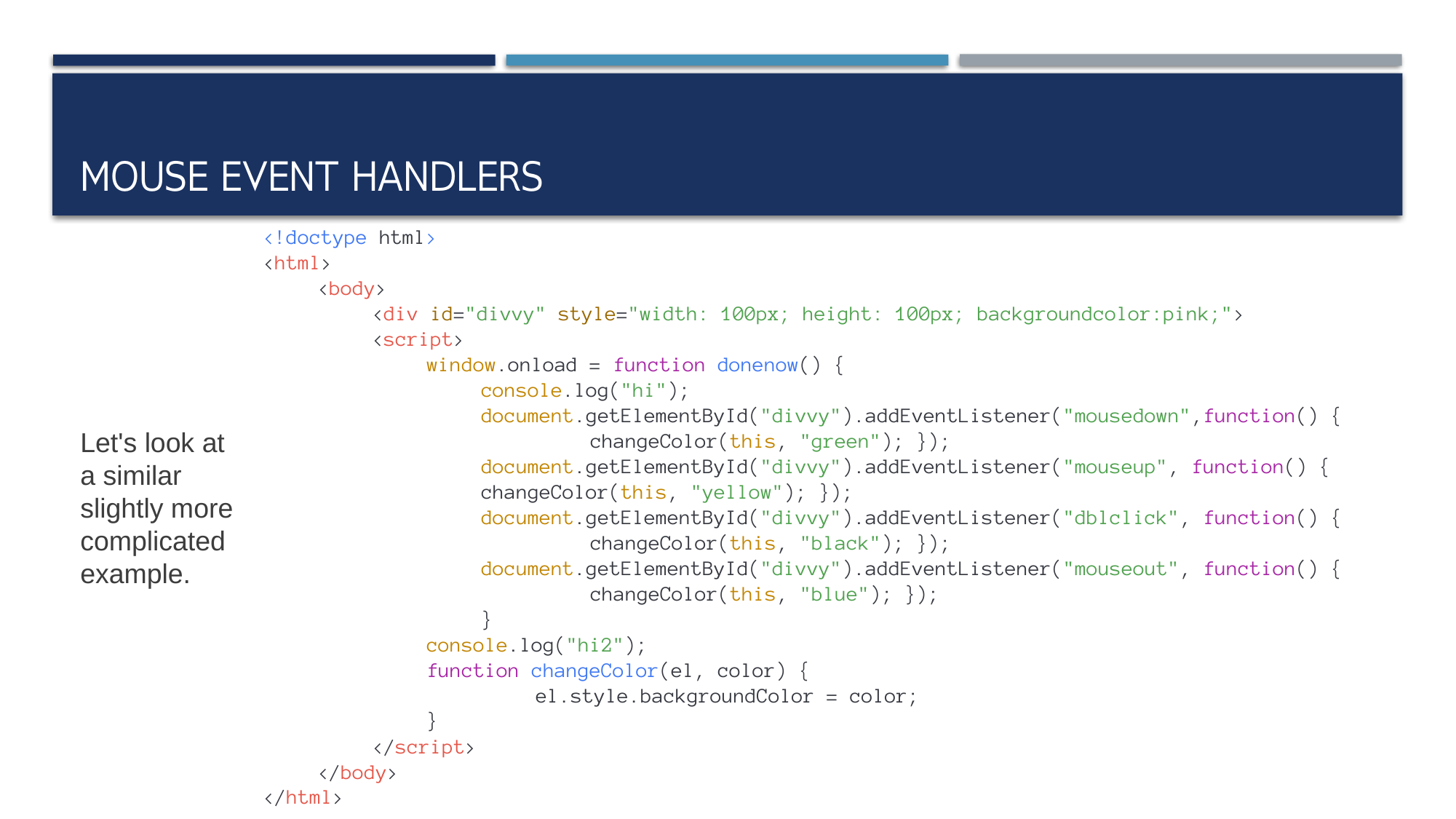

# Mouse event handlers
Let's look at a similar slightly more complicated example.
<!doctype html>
<html>
<body>
<div id="divvy" style="width: 100px; height: 100px; backgroundcolor:pink;">
<script>
window.onload = function donenow() {
console.log("hi");
document.getElementById("divvy").addEventListener("mousedown",function() { 	changeColor(this, "green"); });
document.getElementById("divvy").addEventListener("mouseup", function() { 	changeColor(this, "yellow"); });
document.getElementById("divvy").addEventListener("dblclick", function() { 	changeColor(this, "black"); });
document.getElementById("divvy").addEventListener("mouseout", function() { 	changeColor(this, "blue"); });
}
console.log("hi2");
function changeColor(el, color) {
	el.style.backgroundColor = color;
}
</script>
</body>
</html>